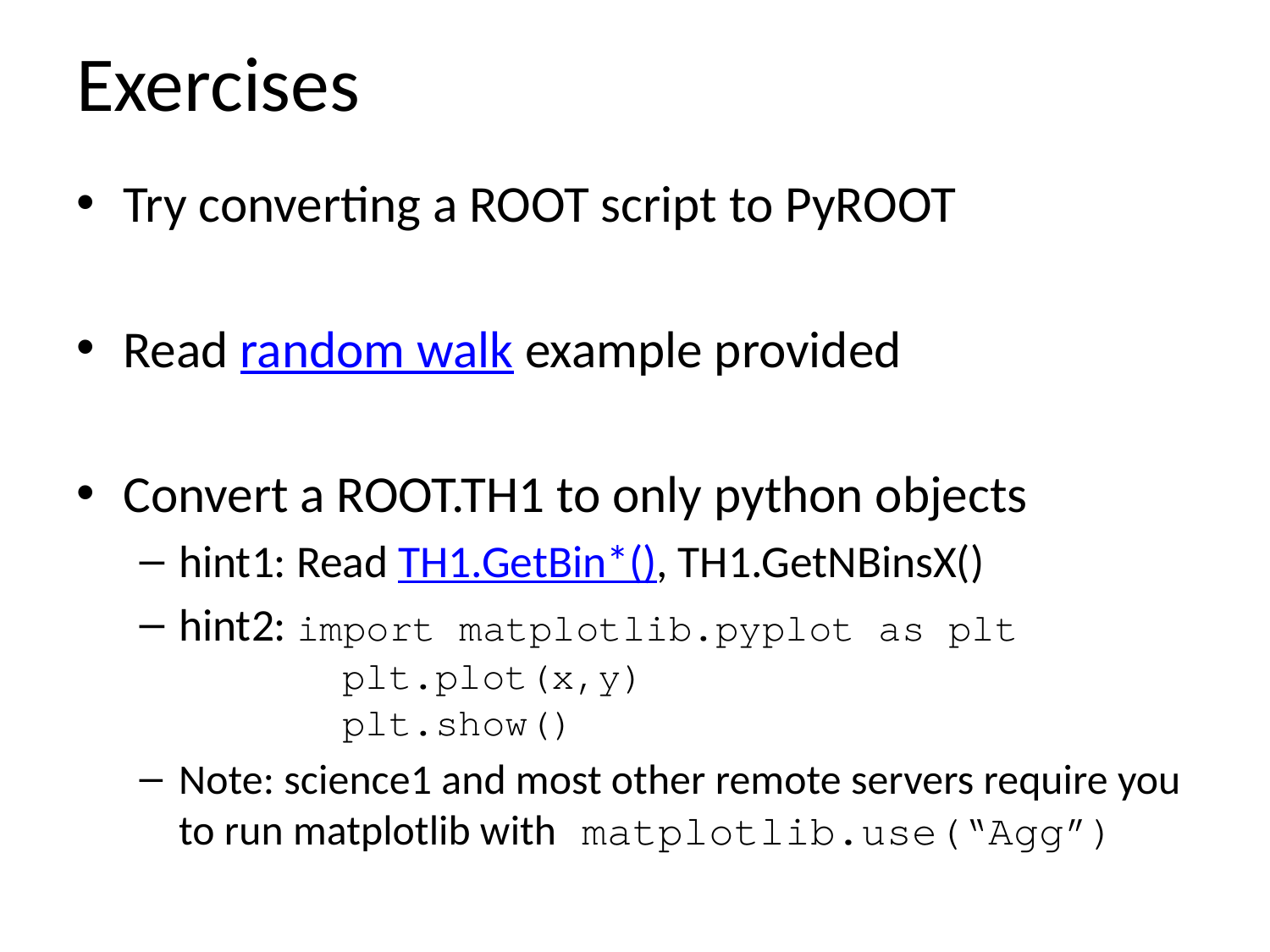

# Exercises
Try converting a ROOT script to PyROOT

Read random walk example provided

Convert a ROOT.TH1 to only python objects
hint1: Read TH1.GetBin*(), TH1.GetNBinsX()
hint2: import matplotlib.pyplot as plt
		  plt.plot(x,y)
		  plt.show()
Note: science1 and most other remote servers require you to run matplotlib with matplotlib.use(“Agg”)